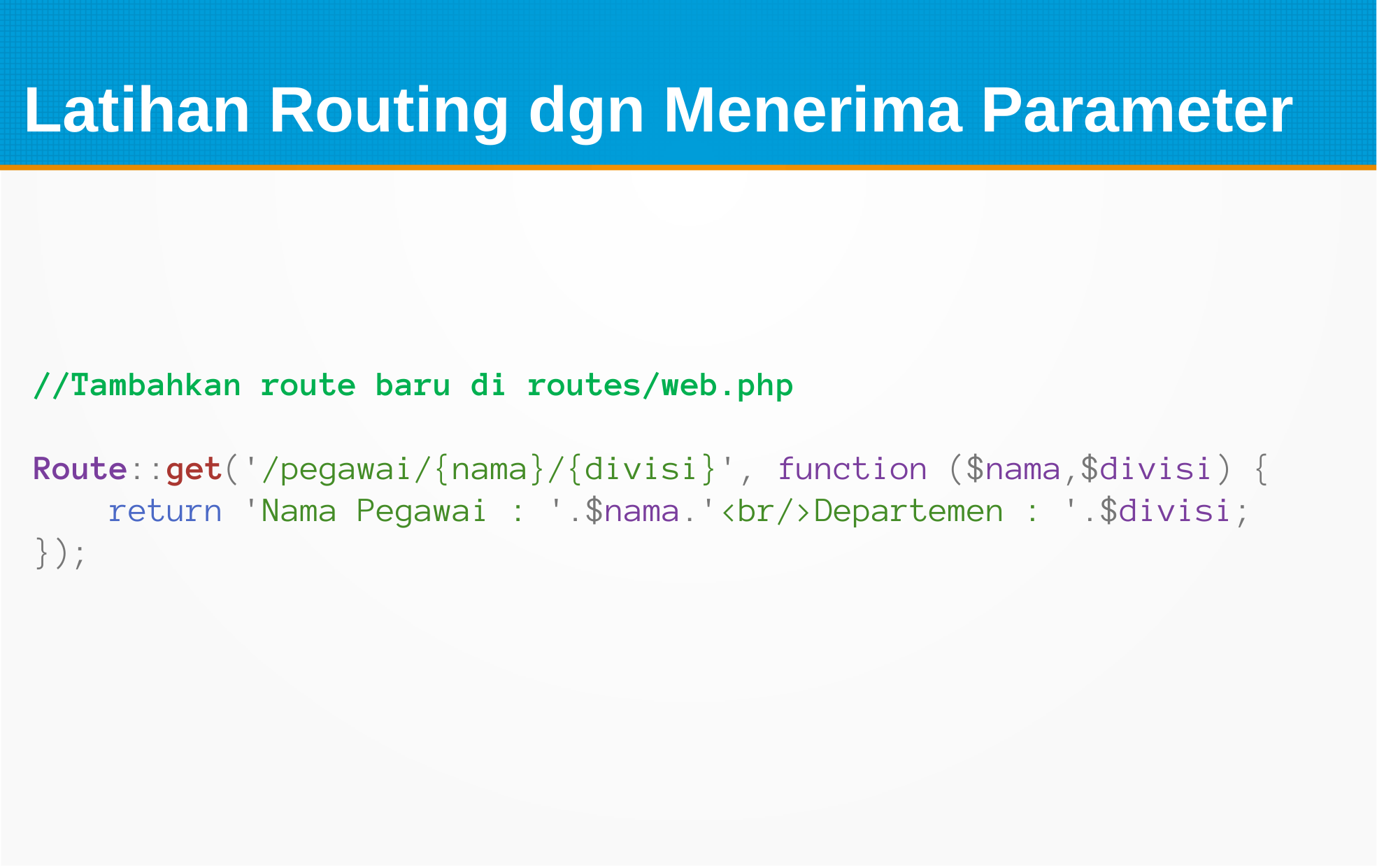

Latihan Routing dgn Menerima Parameter
//Tambahkan route baru di routes/web.php

Route::get('/pegawai/{nama}/{divisi}', function ($nama,$divisi) {
    return 'Nama Pegawai : '.$nama.'<br/>Departemen : '.$divisi;
});